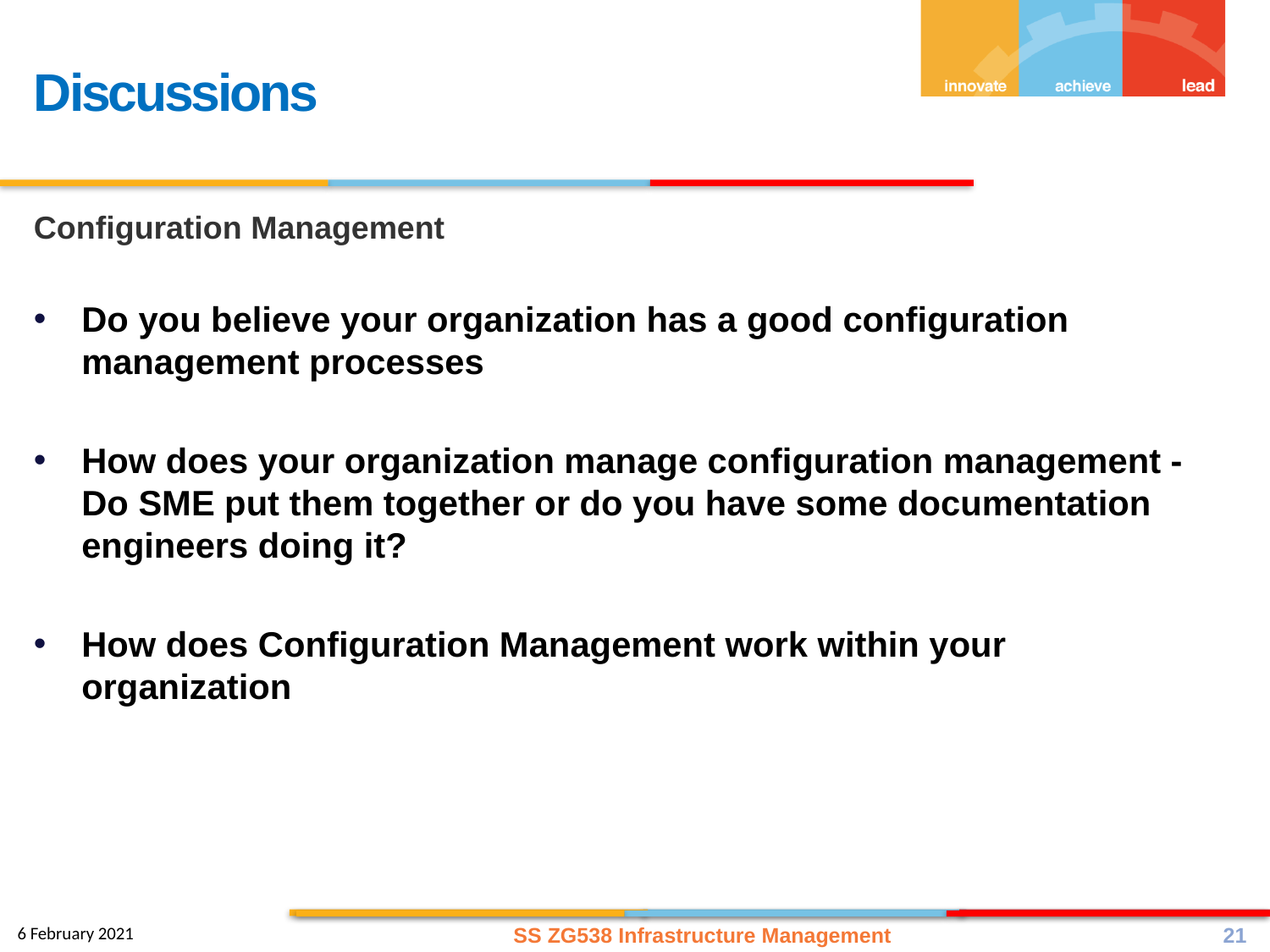

Discussions
Configuration Management

Do you believe your organization has a good configuration management processes

How does your organization manage configuration management - Do SME put them together or do you have some documentation engineers doing it?

How does Configuration Management work within your organization

SS ZG538 Infrastructure Management
21